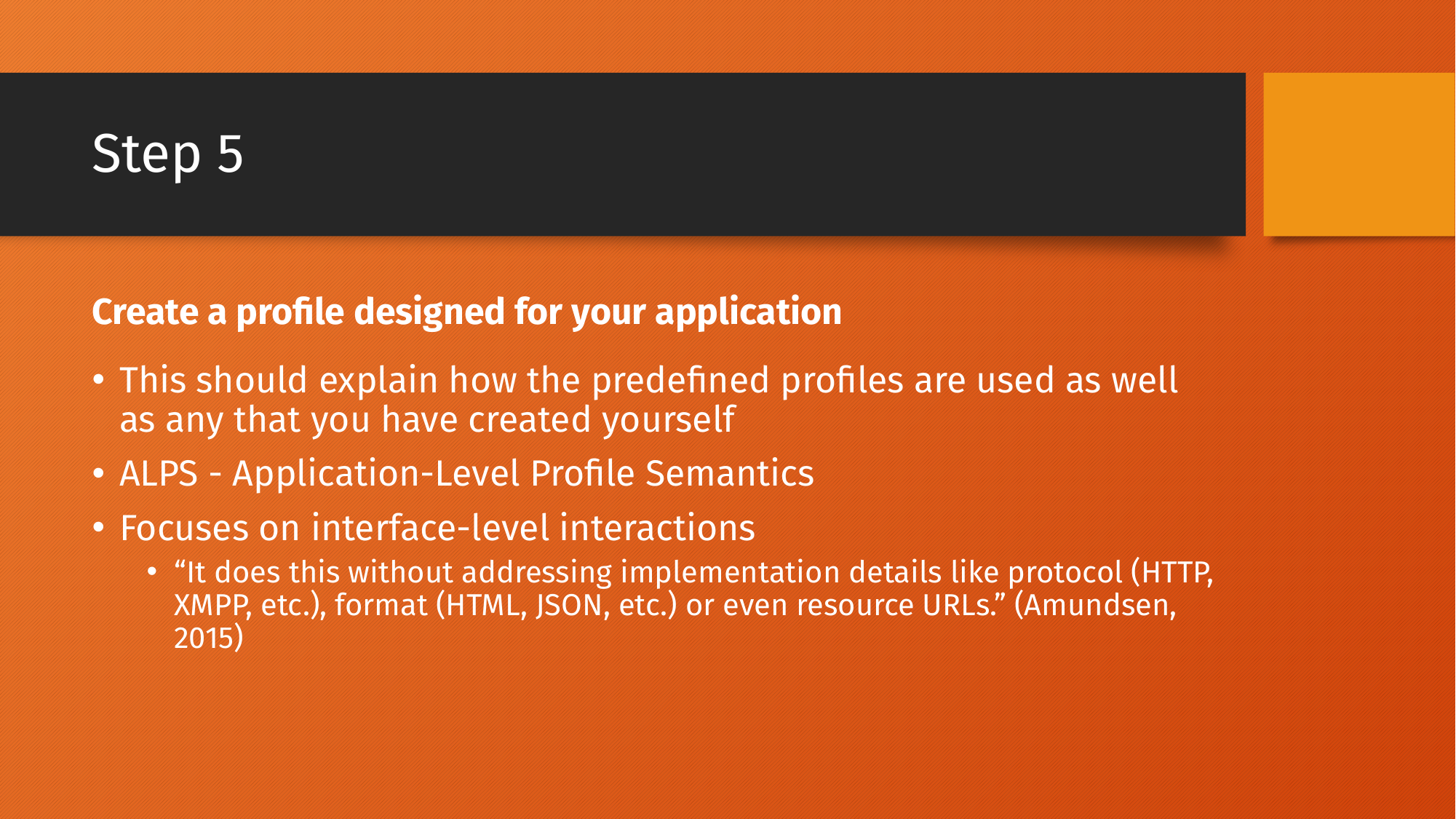

# Step 5
Create a profile designed for your application
This should explain how the predefined profiles are used as well as any that you have created yourself
ALPS - Application-Level Profile Semantics
Focuses on interface-level interactions
“It does this without addressing implementation details like protocol (HTTP, XMPP, etc.), format (HTML, JSON, etc.) or even resource URLs.” (Amundsen, 2015)